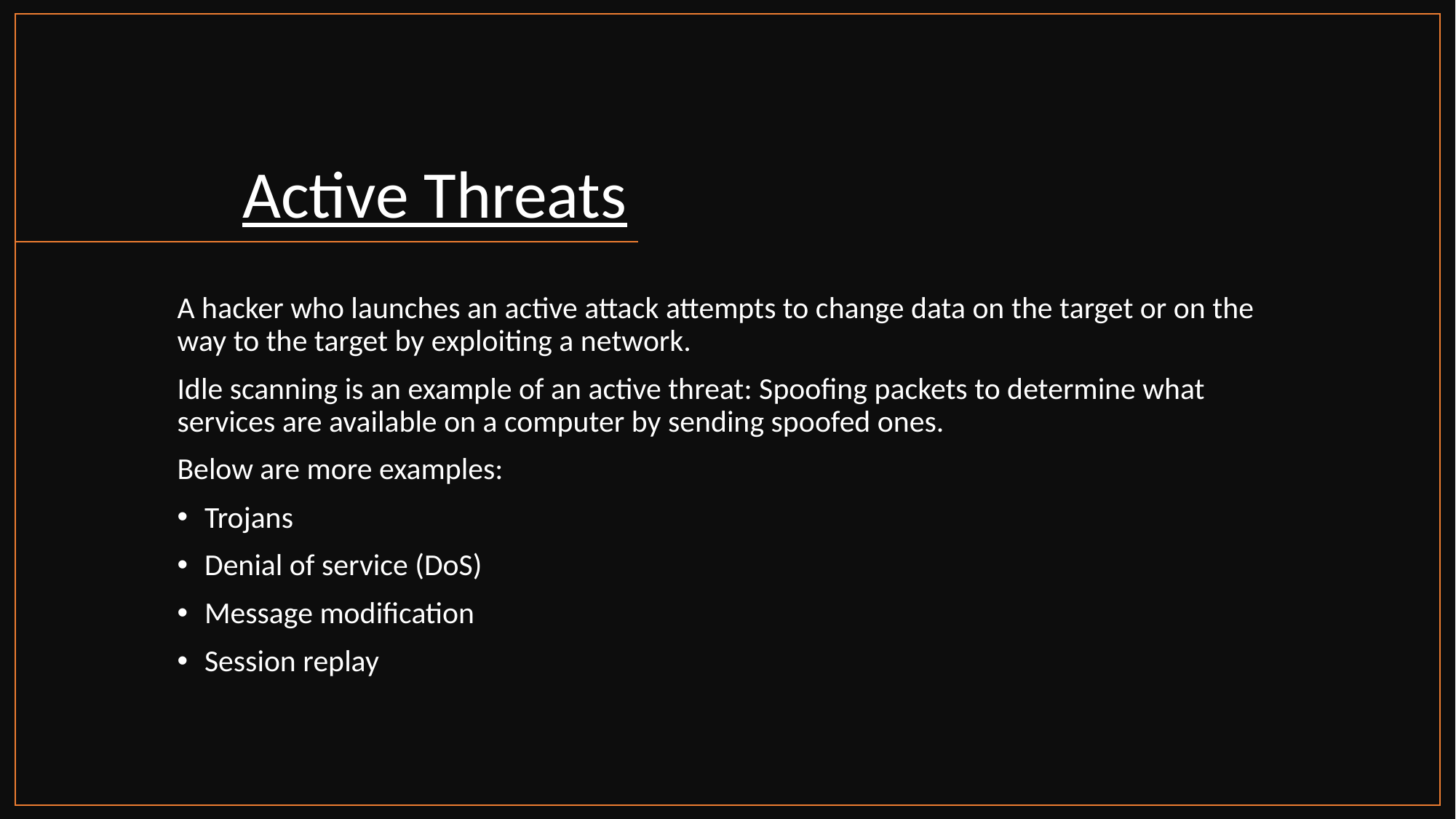

# Active Threats
A hacker who launches an active attack attempts to change data on the target or on the way to the target by exploiting a network.
Idle scanning is an example of an active threat: Spoofing packets to determine what services are available on a computer by sending spoofed ones.
Below are more examples:
Trojans
Denial of service (DoS)
Message modification
Session replay